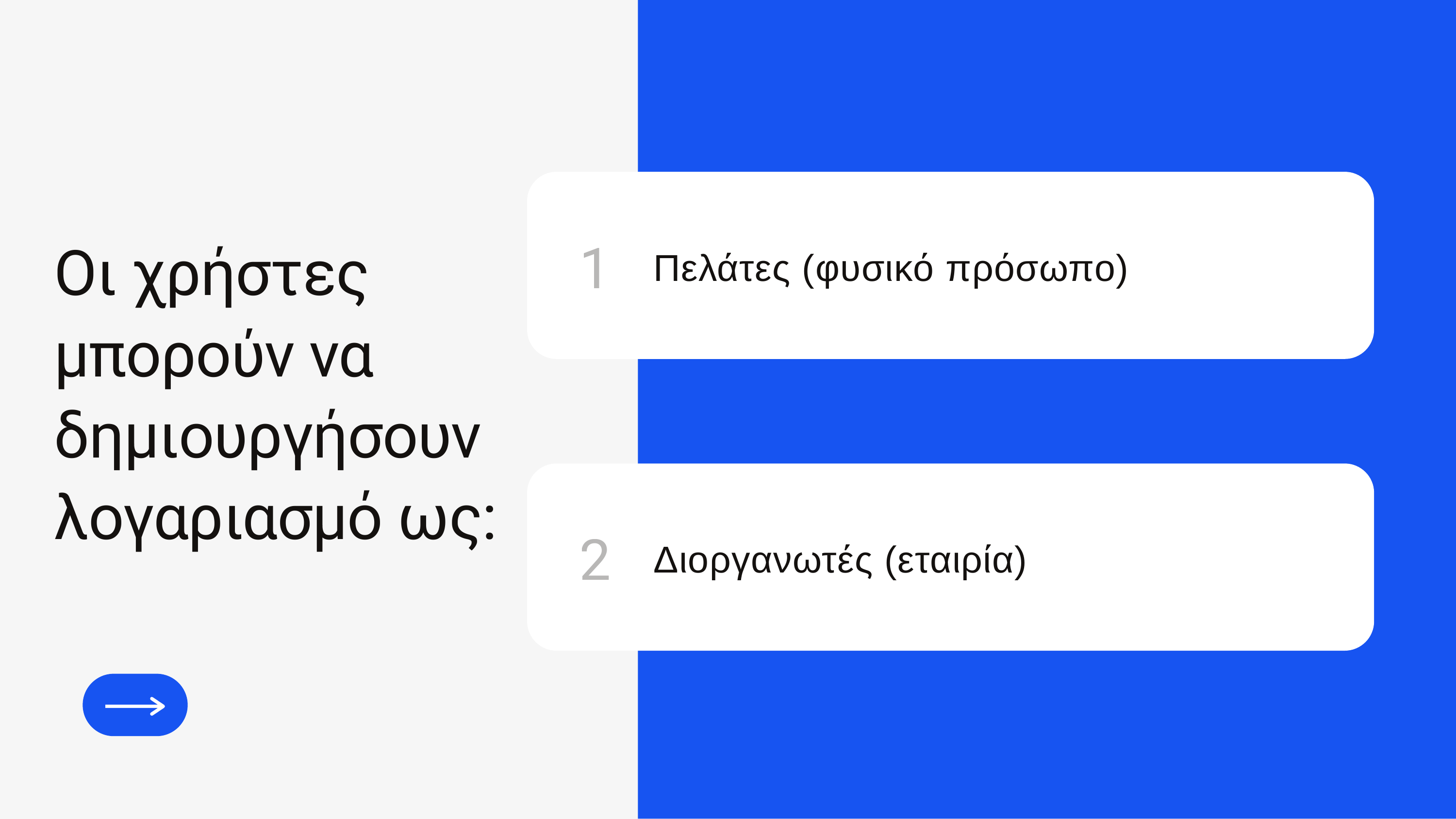

1
Οι χρήστες μπορούν να δημιουργήσουν λογαριασμό ως:
Πελάτες (φυσικό πρόσωπο)

2
Διοργανωτές (εταιρία)